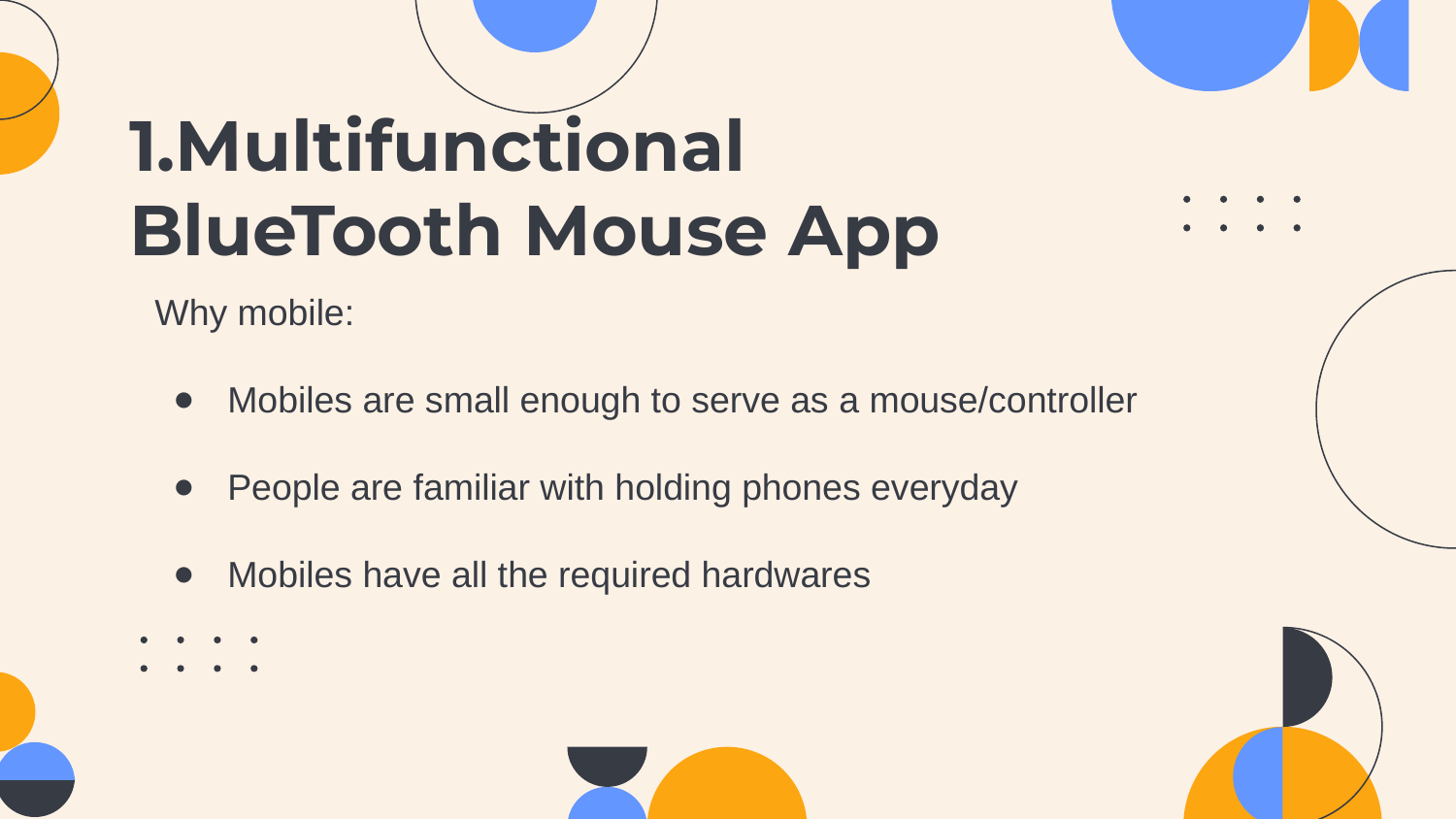

1.Multifunctional BlueTooth Mouse App
Why mobile:

Mobiles are small enough to serve as a mouse/controller

People are familiar with holding phones everyday

Mobiles have all the required hardwares